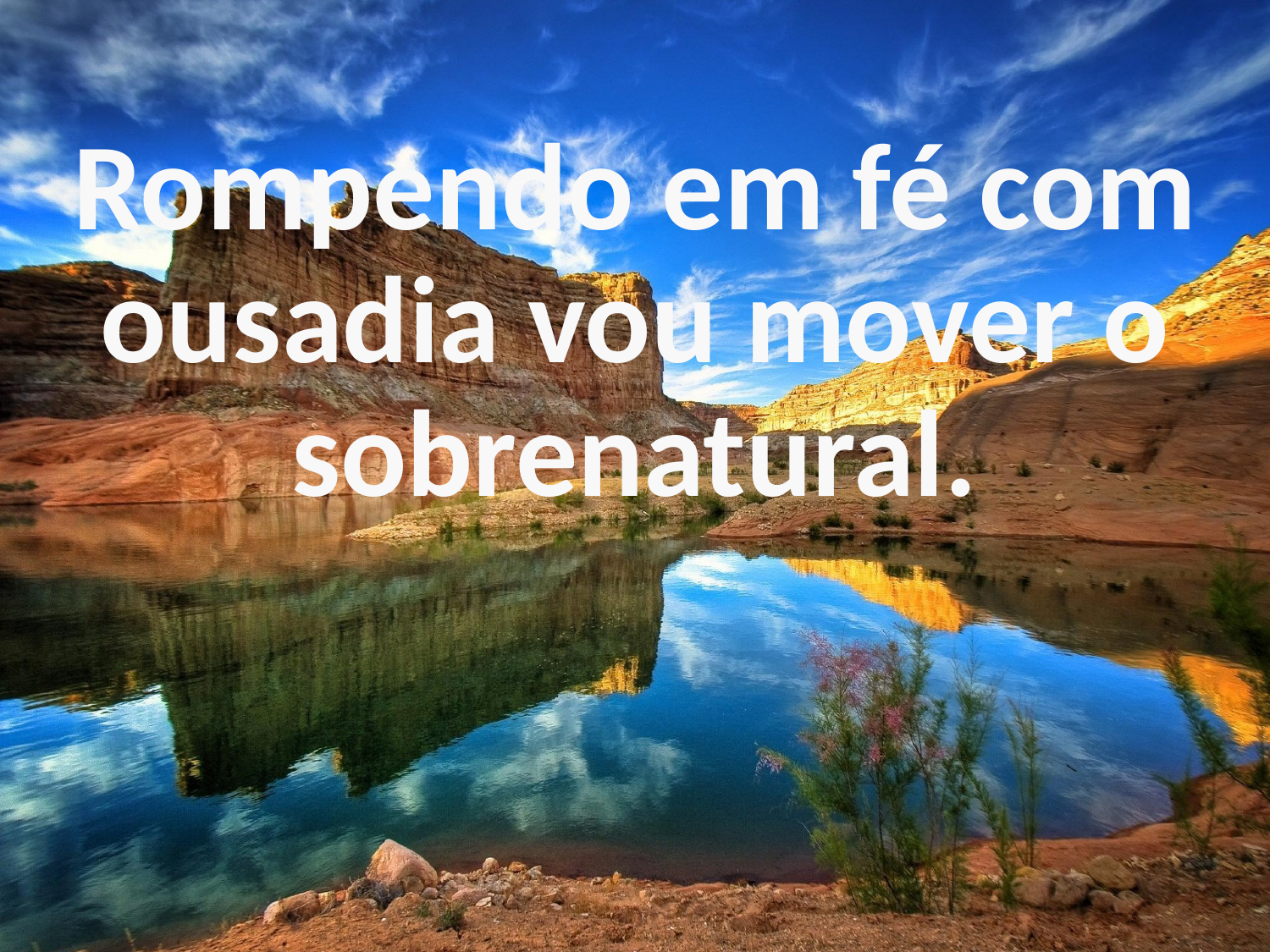

Rompendo em fé com ousadia vou mover o sobrenatural.